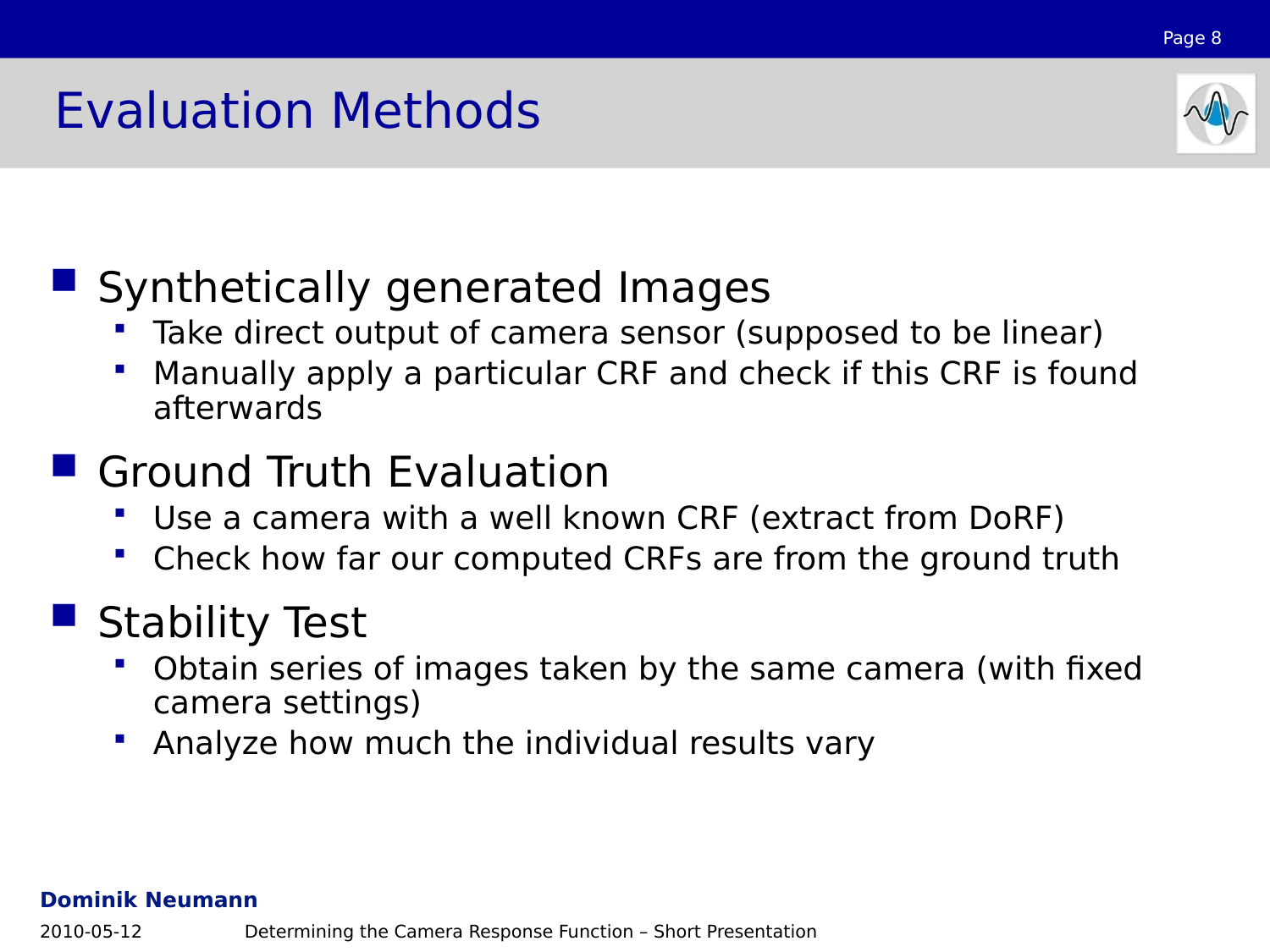

# Evaluation Methods
Synthetically generated Images
Take direct output of camera sensor (supposed to be linear)
Manually apply a particular CRF and check if this CRF is found afterwards
Ground Truth Evaluation
Use a camera with a well known CRF (extract from DoRF)
Check how far our computed CRFs are from the ground truth
Stability Test
Obtain series of images taken by the same camera (with fixed camera settings)
Analyze how much the individual results vary